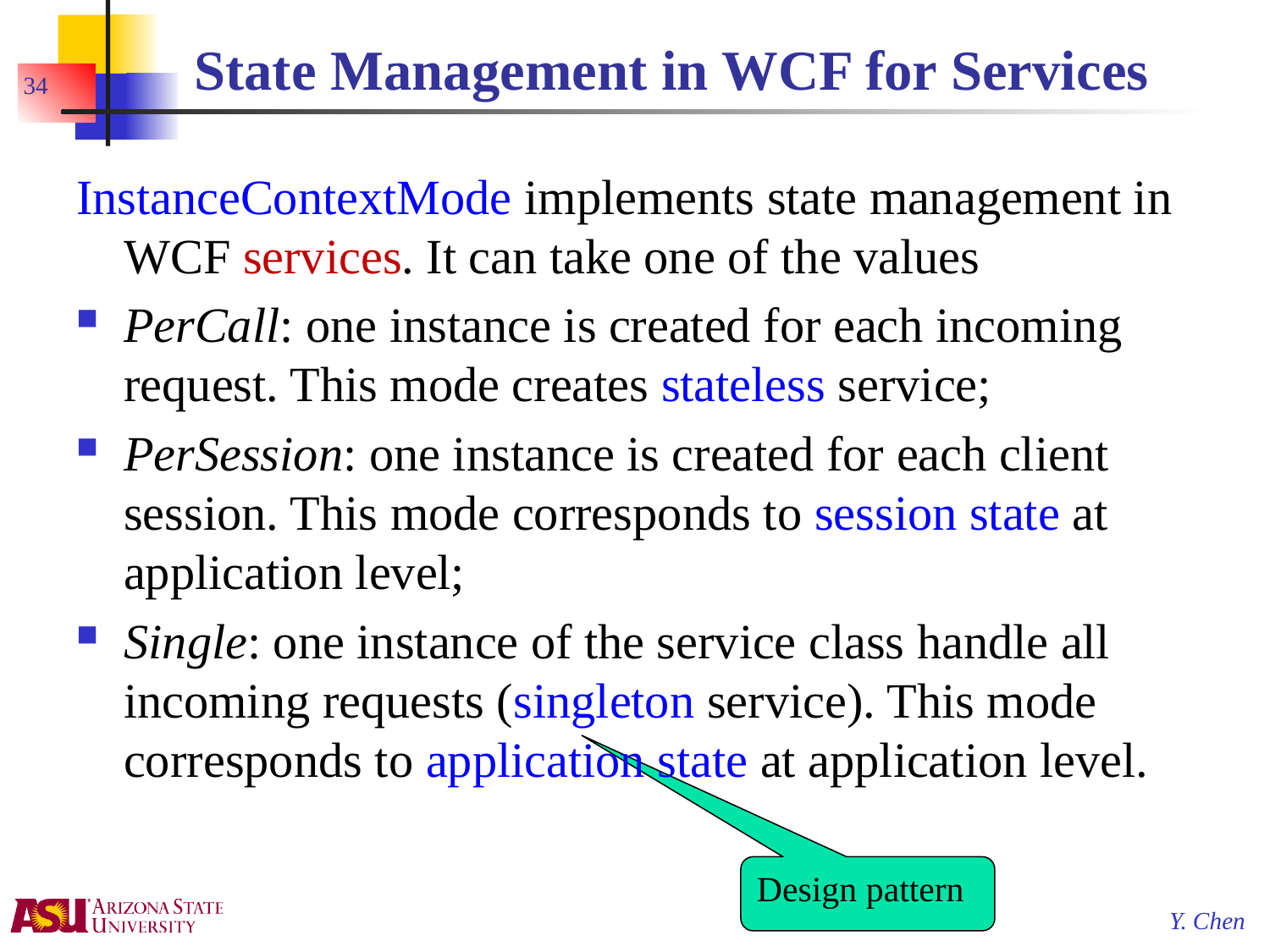

# State Management in WCF for Services
34
InstanceContextMode implements state management in WCF services. It can take one of the values
PerCall: one instance is created for each incoming request. This mode creates stateless service;
PerSession: one instance is created for each client session. This mode corresponds to session state at application level;
Single: one instance of the service class handle all incoming requests (singleton service). This mode corresponds to application state at application level.
Design pattern